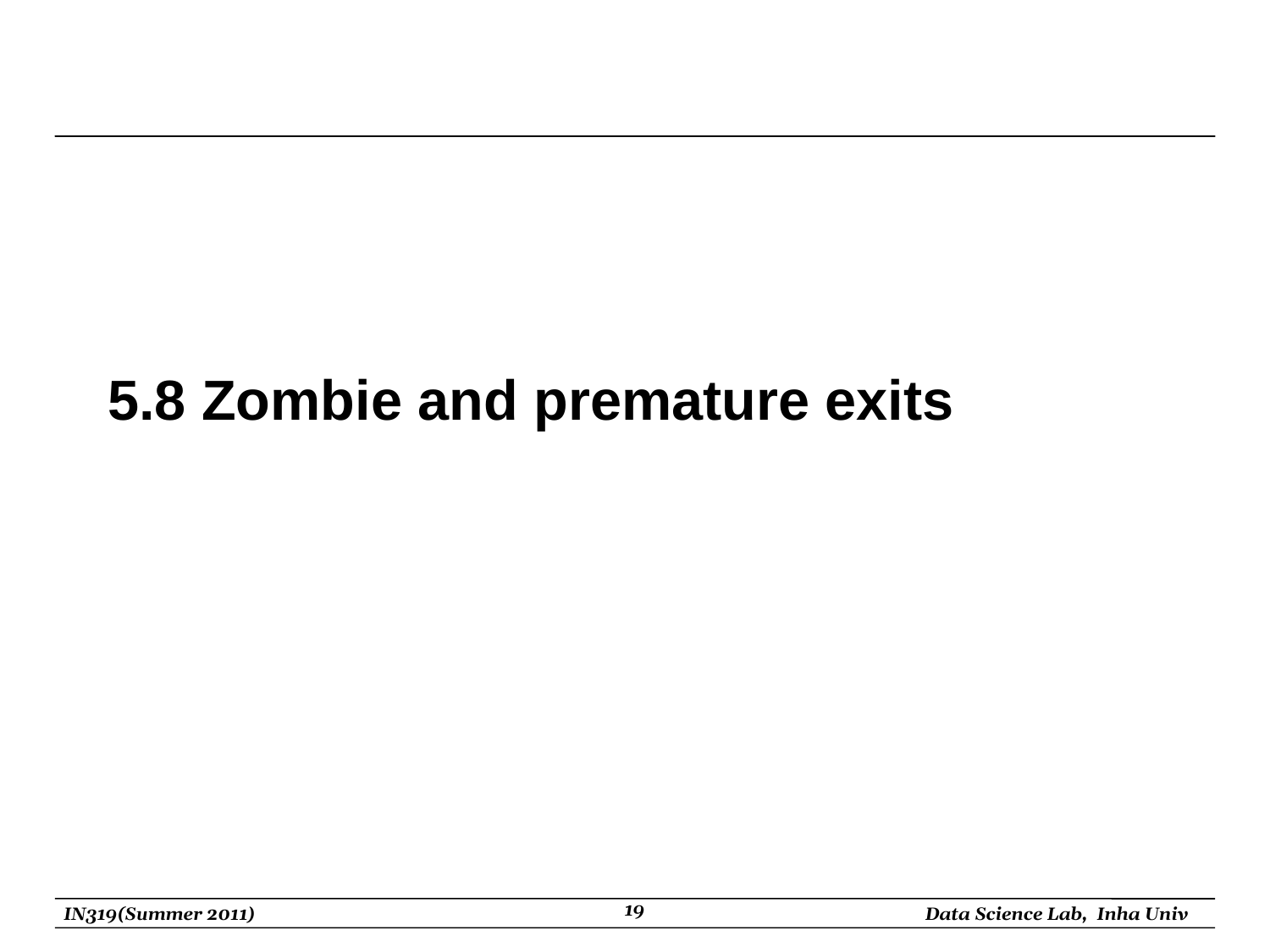

# 5.8 Zombie and premature exits

19